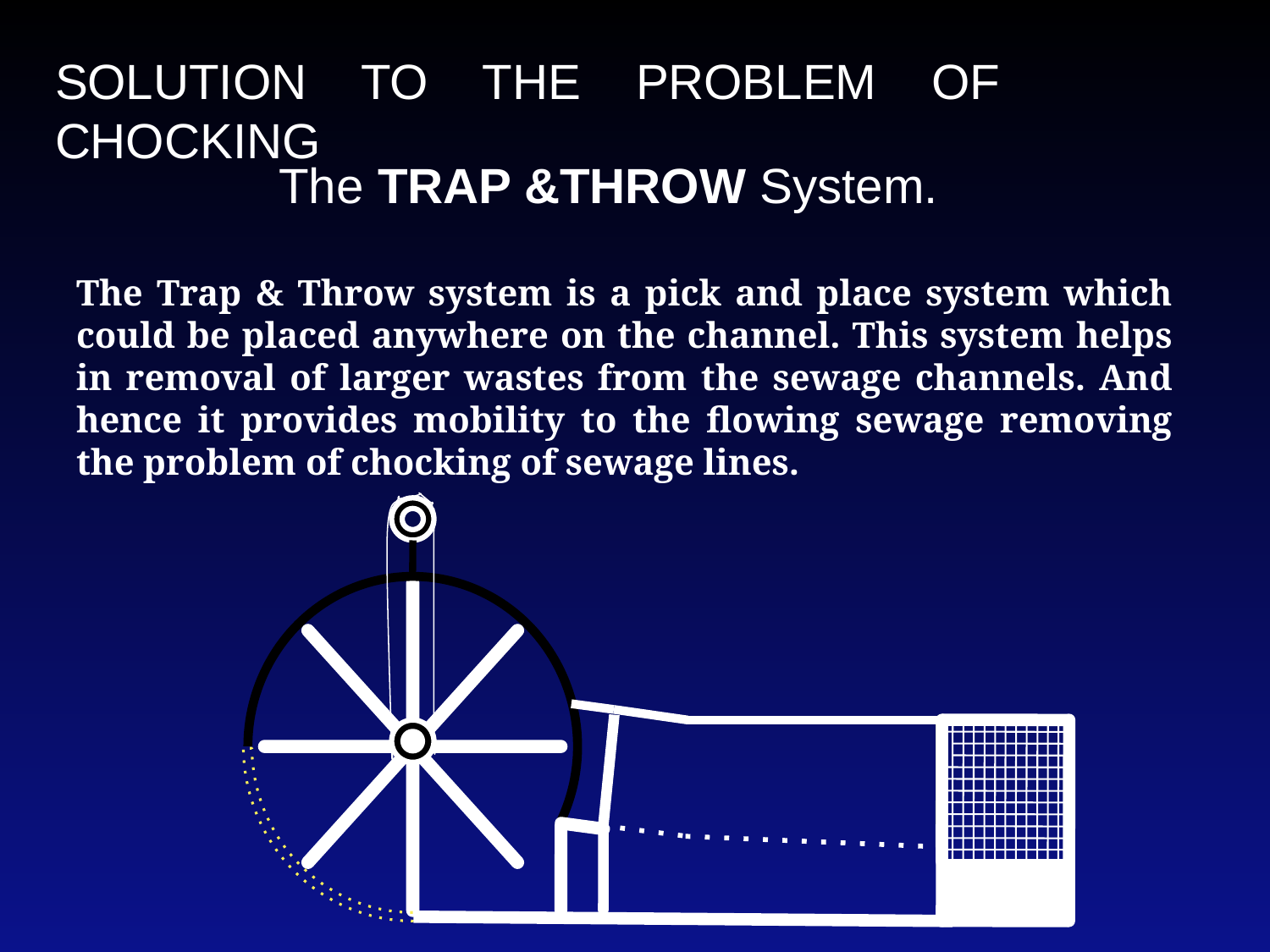

SOLUTION    TO    THE    PROBLEM    OF   CHOCKING
The TRAP &THROW System.
The Trap & Throw system is a pick and place system which could be placed anywhere on the channel. This system helps in removal of larger wastes from the sewage channels. And hence it provides mobility to the flowing sewage removing the problem of chocking of sewage lines.